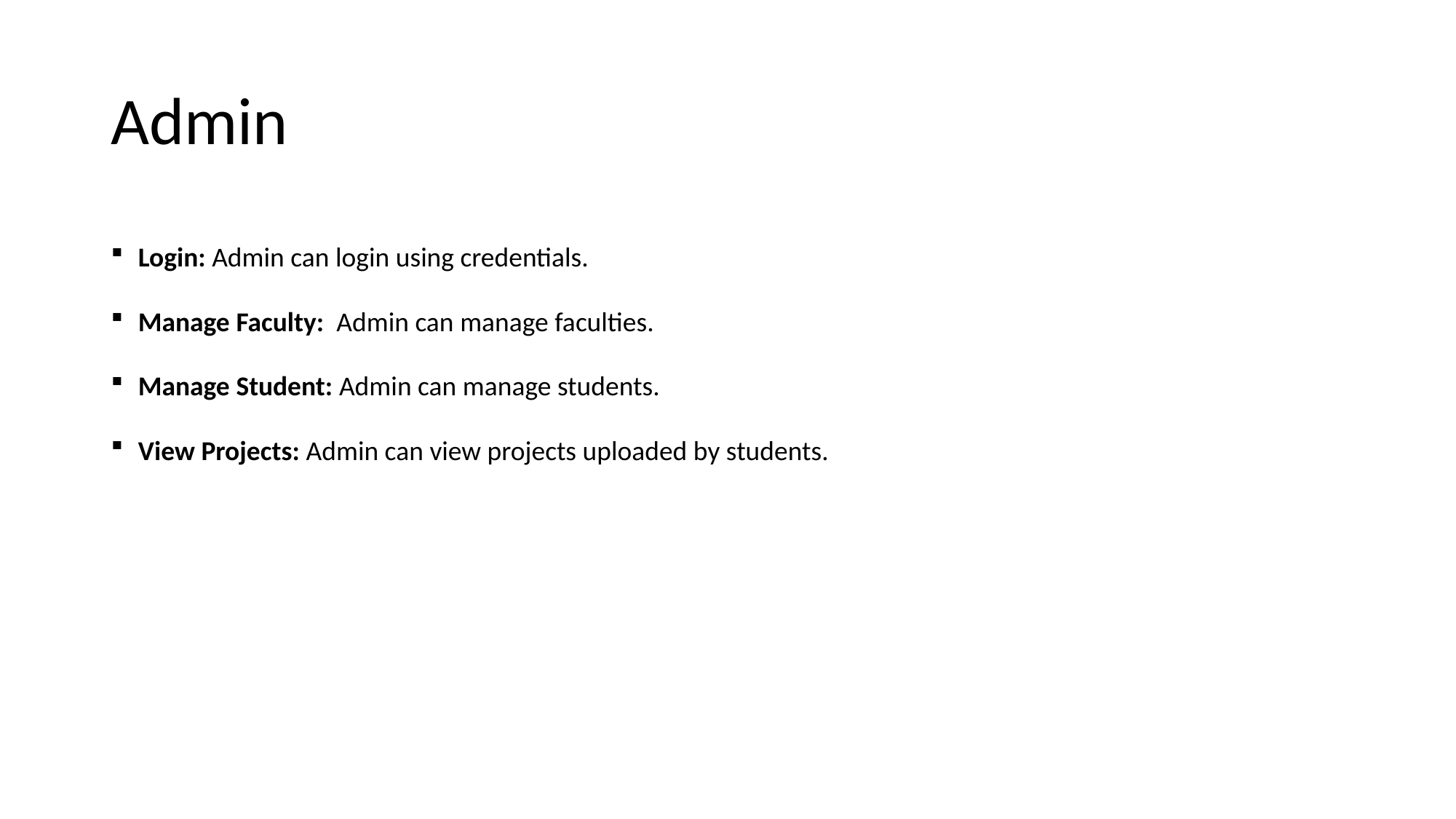

# Admin
Login: Admin can login using credentials.
Manage Faculty:  Admin can manage faculties.
Manage Student: Admin can manage students.
View Projects: Admin can view projects uploaded by students.